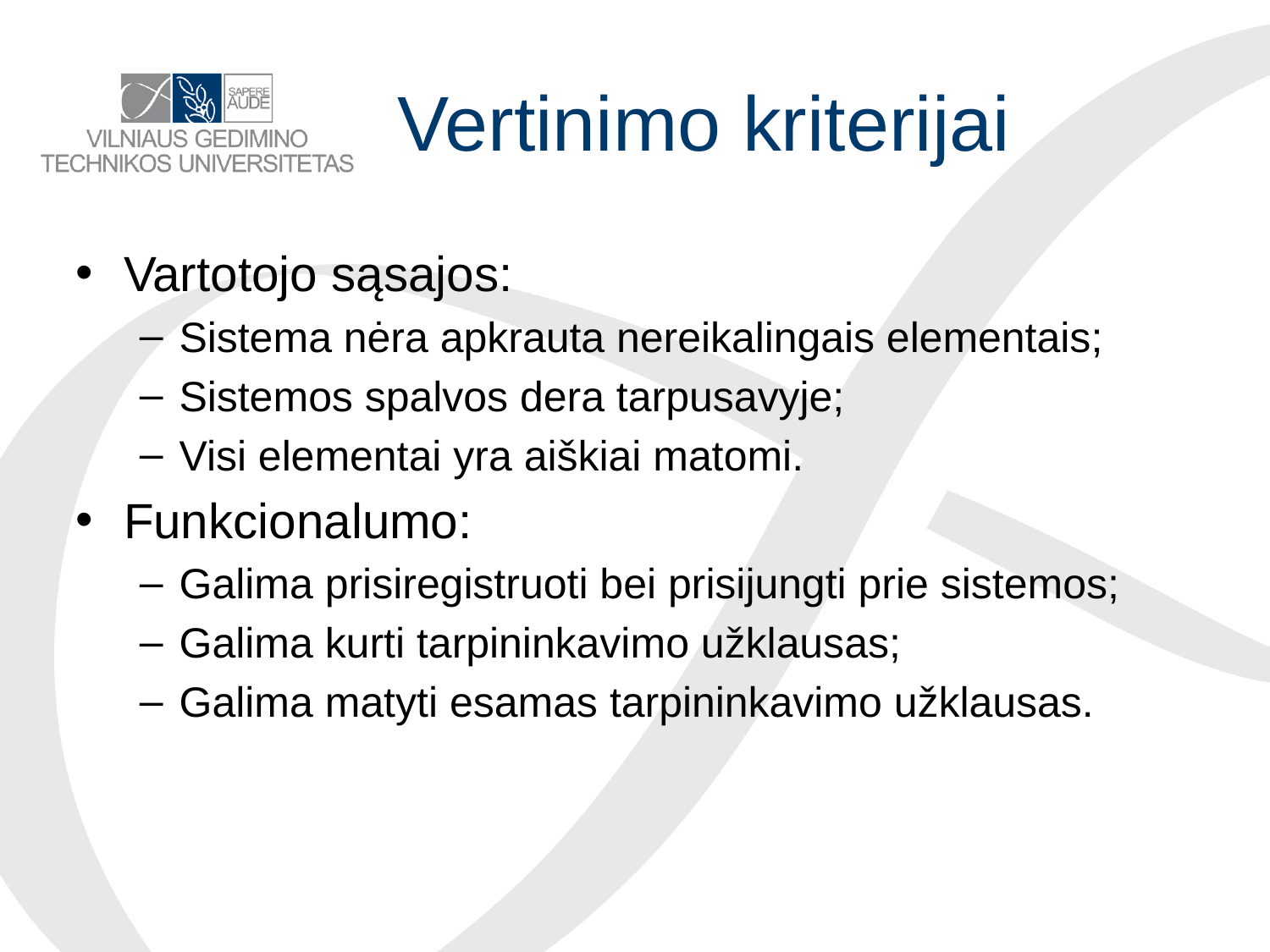

# Vertinimo kriterijai
Vartotojo sąsajos:
Sistema nėra apkrauta nereikalingais elementais;
Sistemos spalvos dera tarpusavyje;
Visi elementai yra aiškiai matomi.
Funkcionalumo:
Galima prisiregistruoti bei prisijungti prie sistemos;
Galima kurti tarpininkavimo užklausas;
Galima matyti esamas tarpininkavimo užklausas.